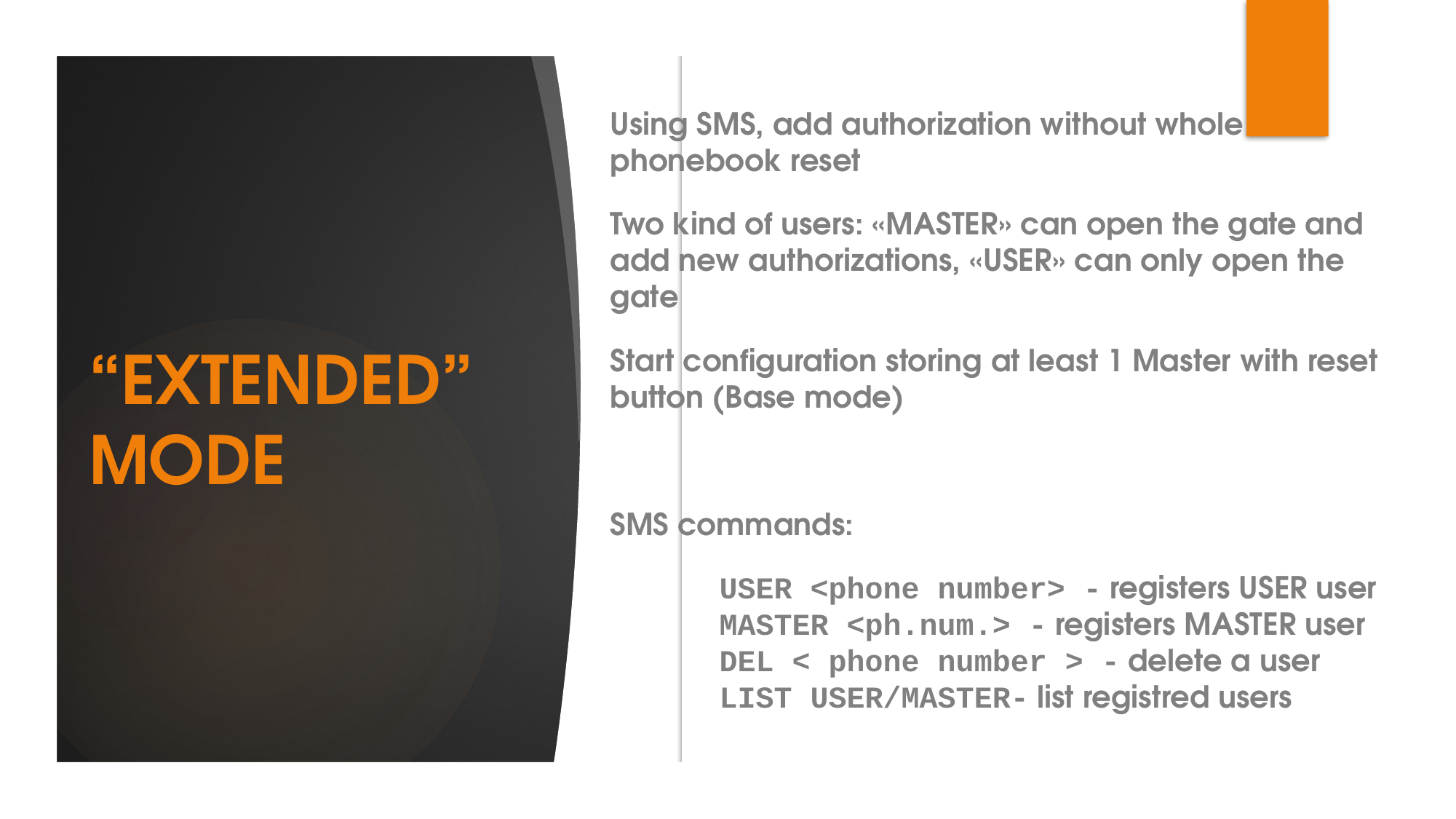

Using SMS, add authorization without whole phonebook reset
Two kind of users: «MASTER» can open the gate and add new authorizations, «USER» can only open the gate
Start configuration storing at least 1 Master with reset button (Base mode)

SMS commands:
	USER <phone number> - registers USER user
	MASTER <ph.num.> - registers MASTER user
	DEL < phone number > - delete a user
	LIST USER/MASTER- list registred users
# “EXTENDED” MODE